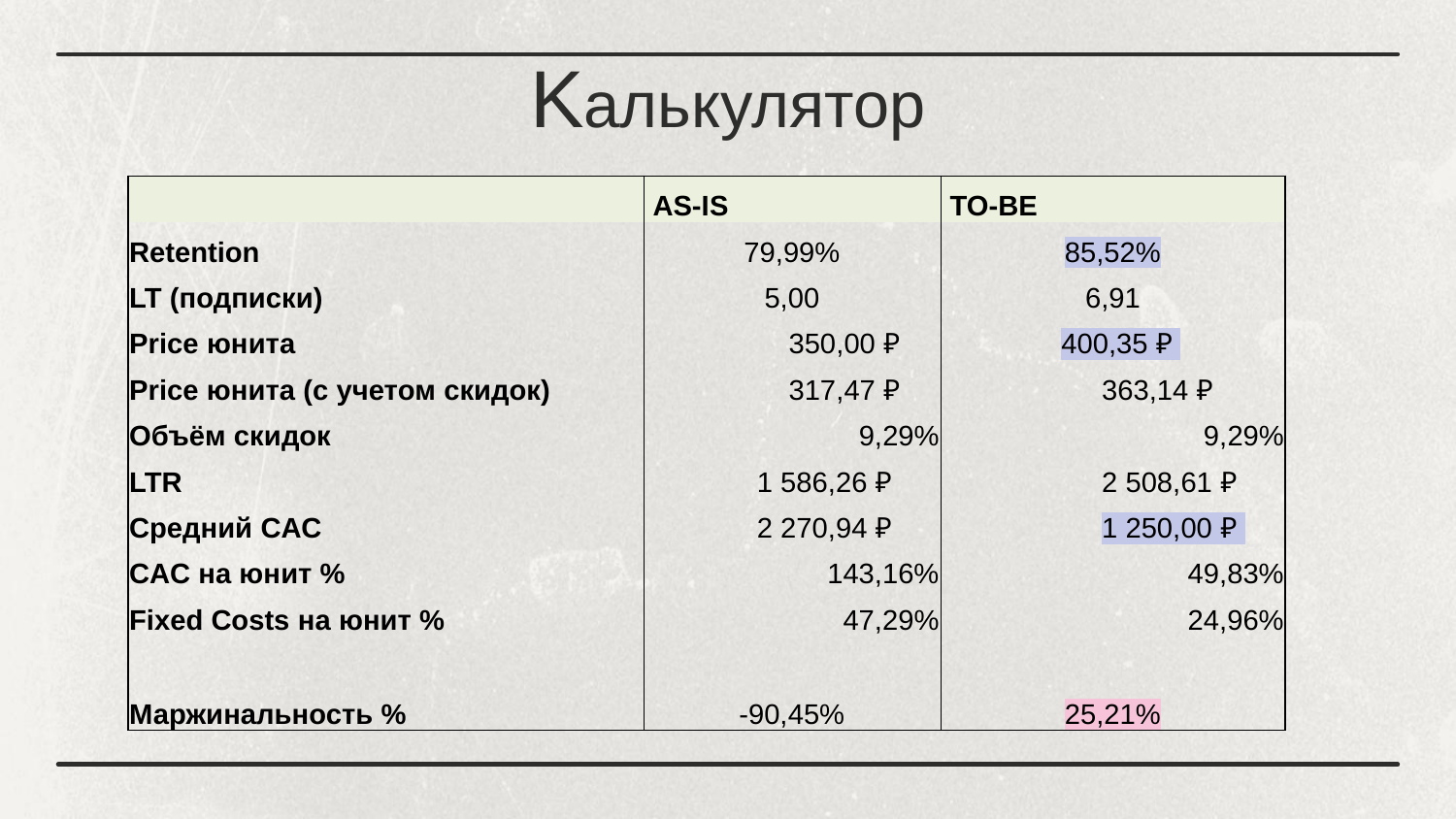

# Kалькулятор
|  | AS-IS | TO-BE |
| --- | --- | --- |
| Retention | 79,99% | 85,52% |
| LT (подписки) | 5,00 | 6,91 |
| Price юнита | 350,00 ₽ | 400,35 ₽ |
| Price юнита (с учетом скидок) | 317,47 ₽ | 363,14 ₽ |
| Объём скидок | 9,29% | 9,29% |
| LTR | 1 586,26 ₽ | 2 508,61 ₽ |
| Средний CAC | 2 270,94 ₽ | 1 250,00 ₽ |
| CAC на юнит % | 143,16% | 49,83% |
| Fixed Costs на юнит % | 47,29% | 24,96% |
|  |  |  |
| Маржинальность % | -90,45% | 25,21% |